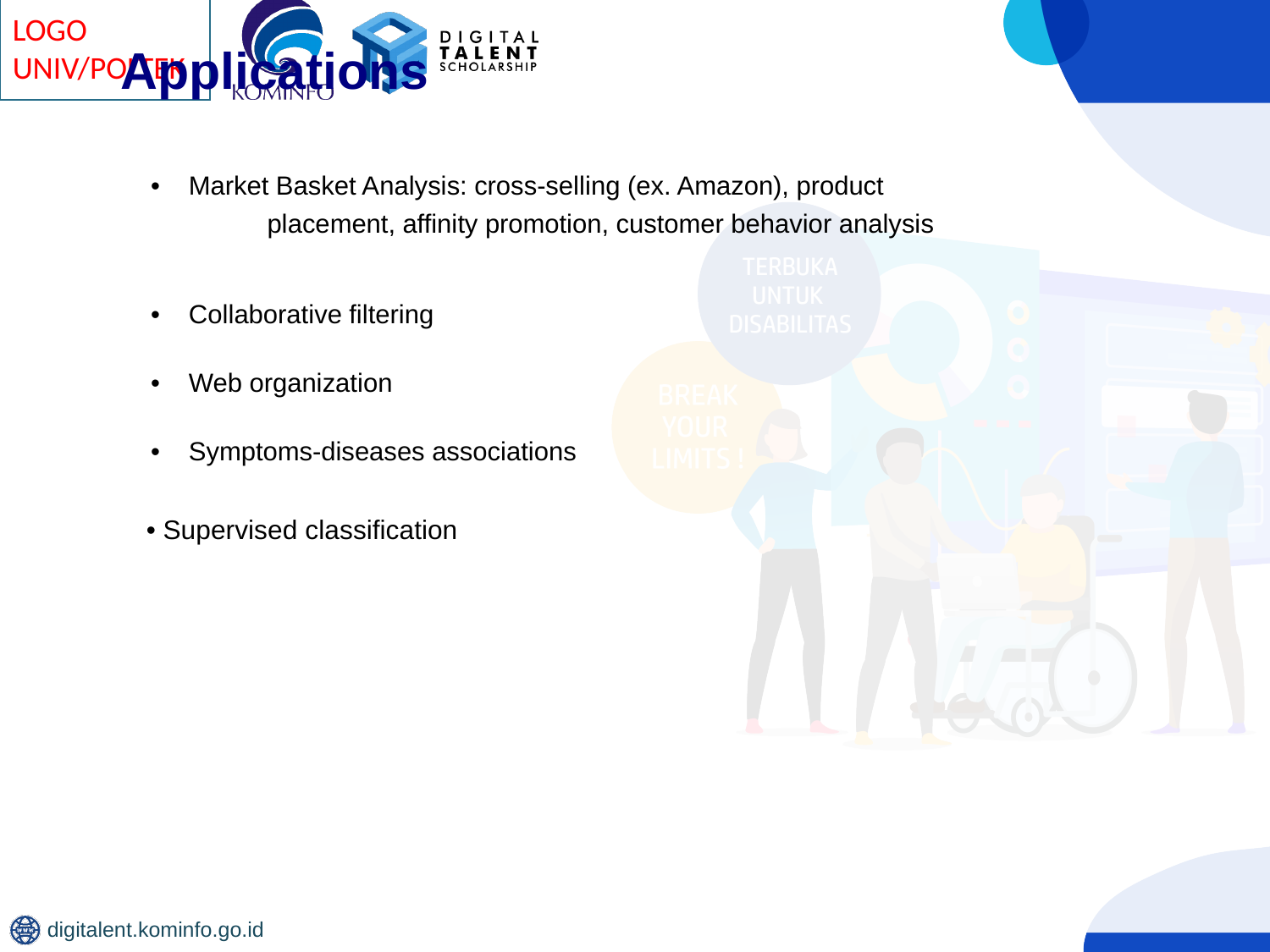

Applications
•    Market Basket Analysis: cross-selling (ex. Amazon), product
placement, affinity promotion, customer behavior analysis
•    Collaborative filtering
•    Web organization
•    Symptoms-diseases associations
• Supervised classification